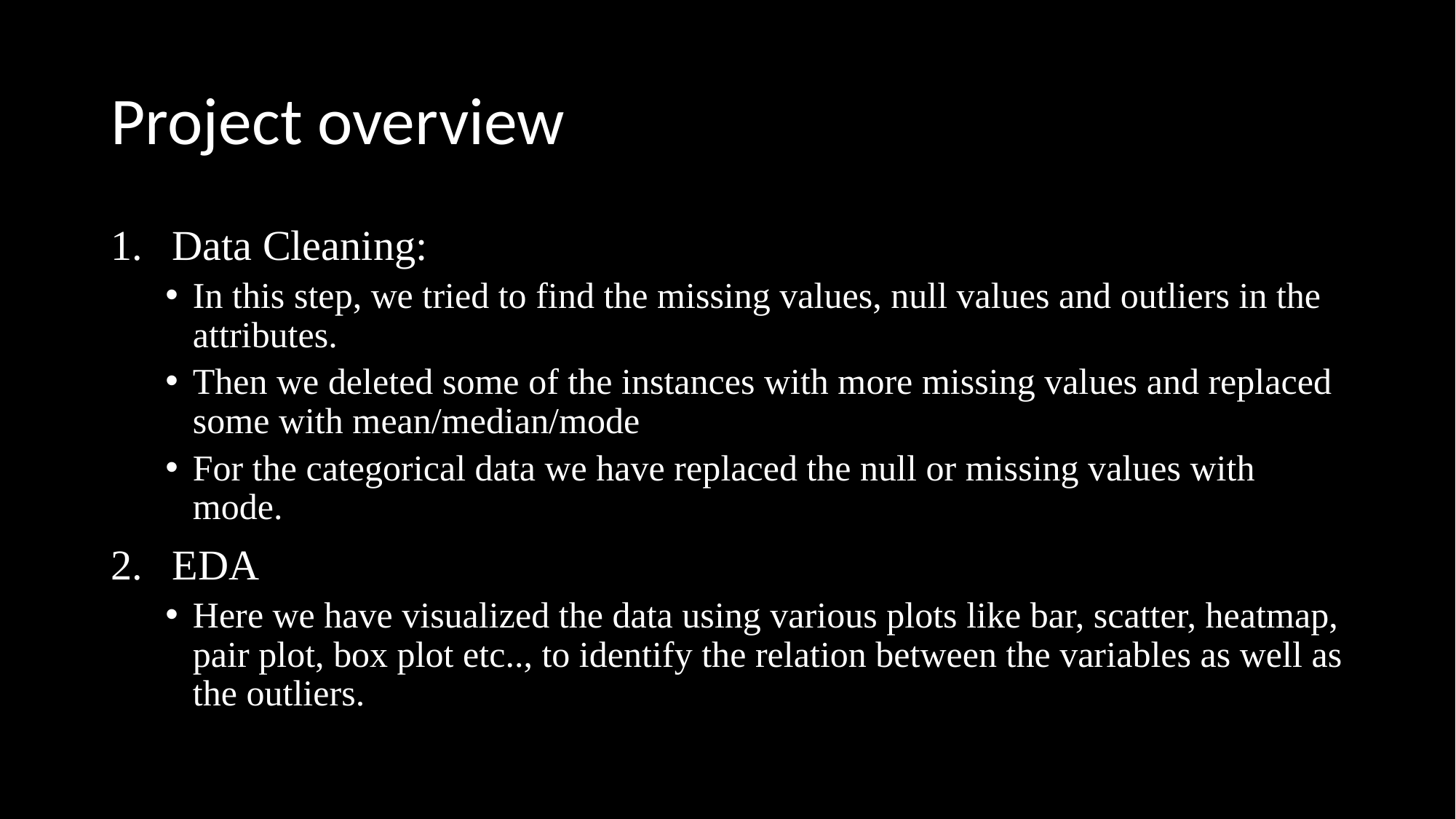

# Project overview
Data Cleaning:
In this step, we tried to find the missing values, null values and outliers in the attributes.
Then we deleted some of the instances with more missing values and replaced some with mean/median/mode
For the categorical data we have replaced the null or missing values with mode.
EDA
Here we have visualized the data using various plots like bar, scatter, heatmap, pair plot, box plot etc.., to identify the relation between the variables as well as the outliers.